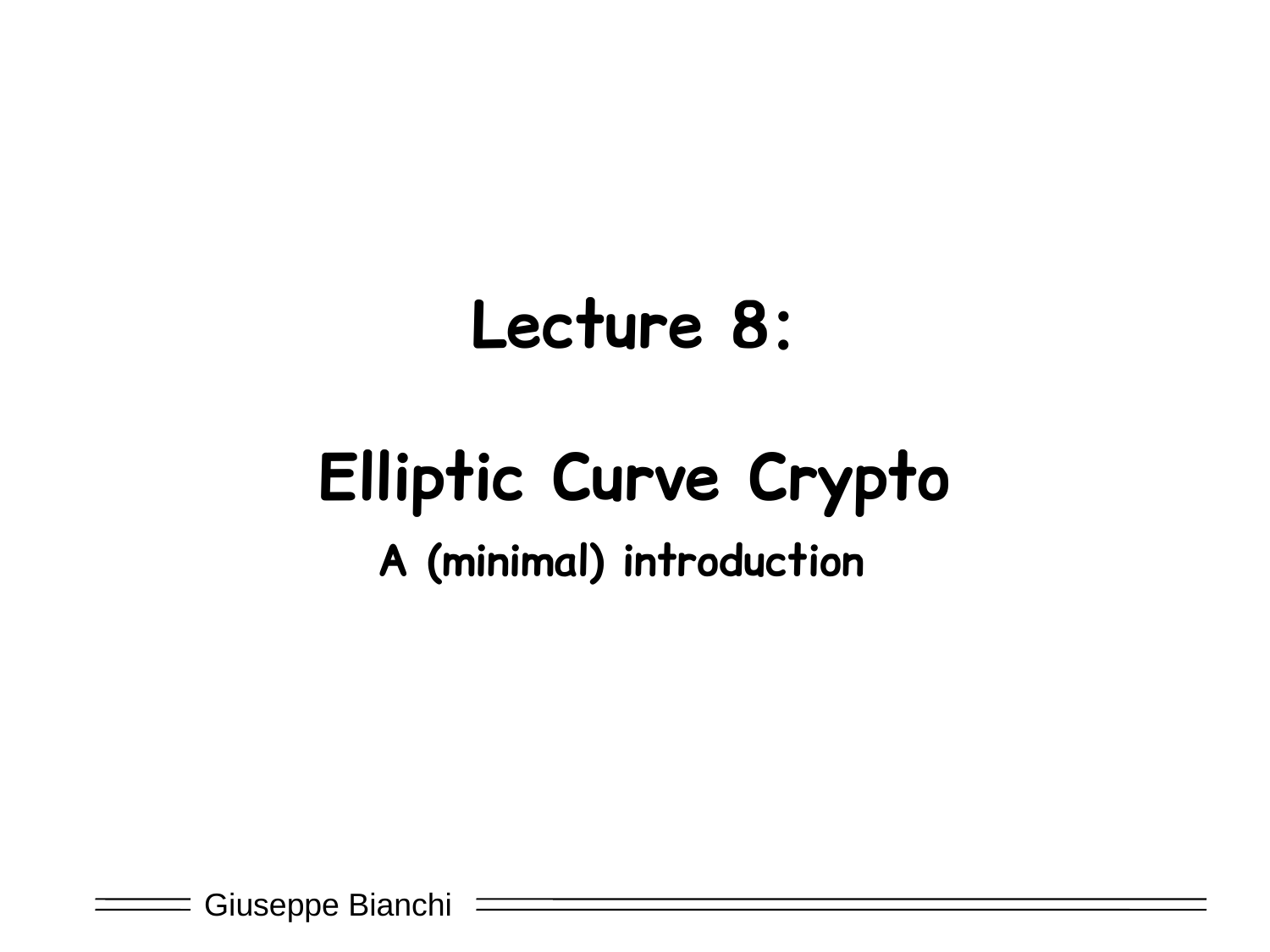

Lecture 8:
Elliptic Curve Crypto
A (minimal) introduction